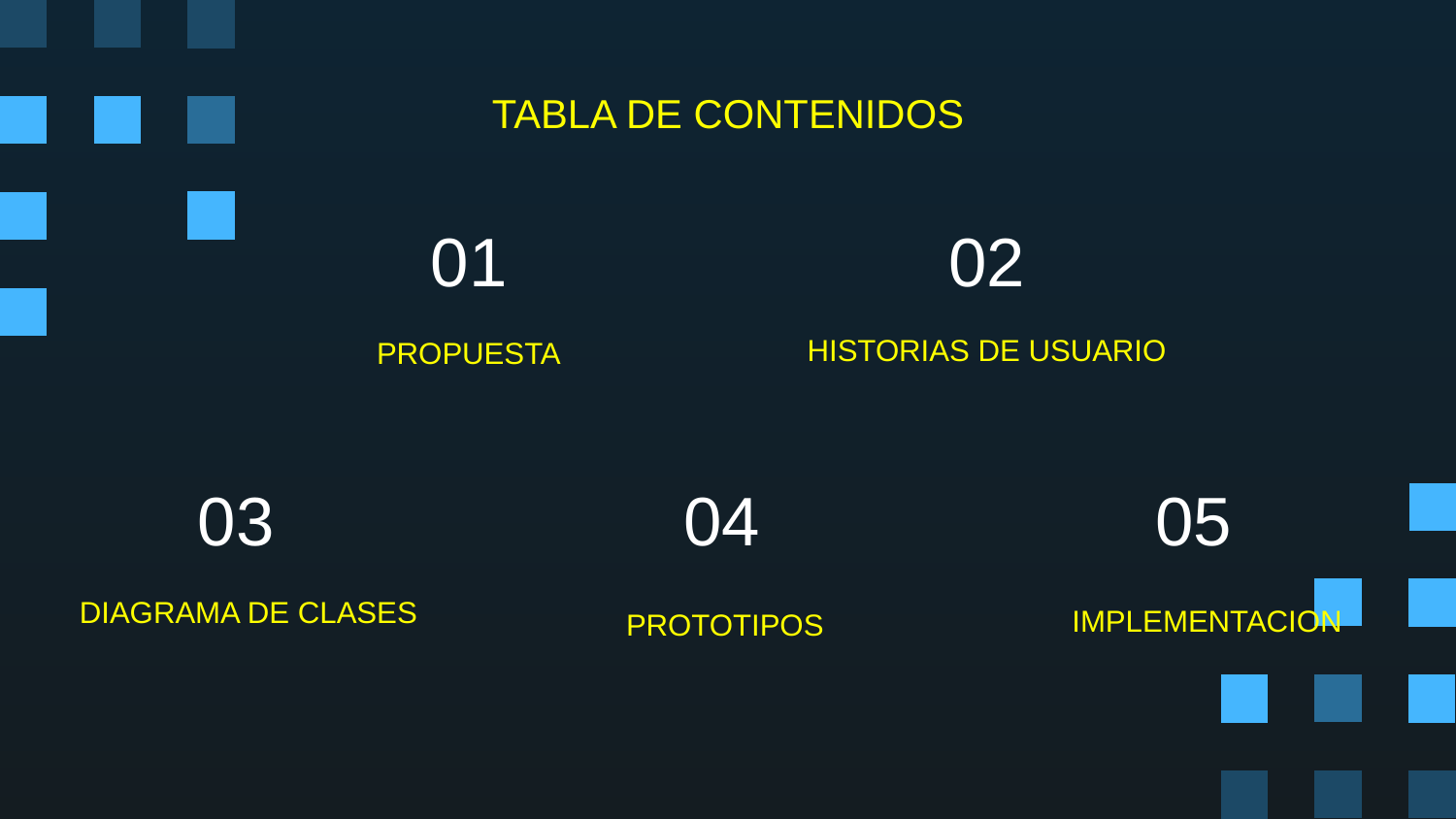

TABLA DE CONTENIDOS
# 01
02
HISTORIAS DE USUARIO
PROPUESTA
03
04
05
DIAGRAMA DE CLASES
IMPLEMENTACION
PROTOTIPOS